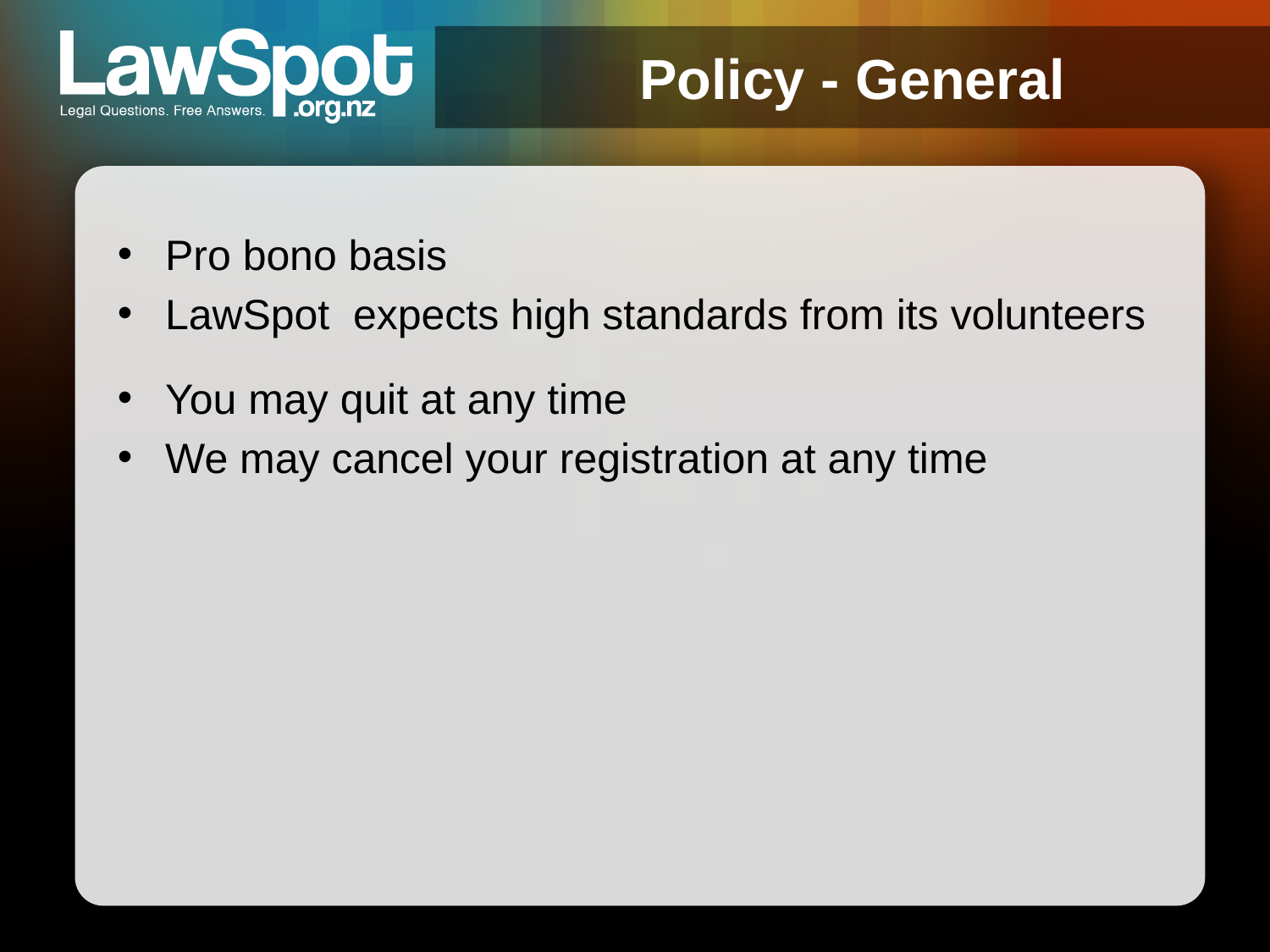

# Policy - General
Pro bono basis
LawSpot  expects high standards from its volunteers
You may quit at any time
We may cancel your registration at any time